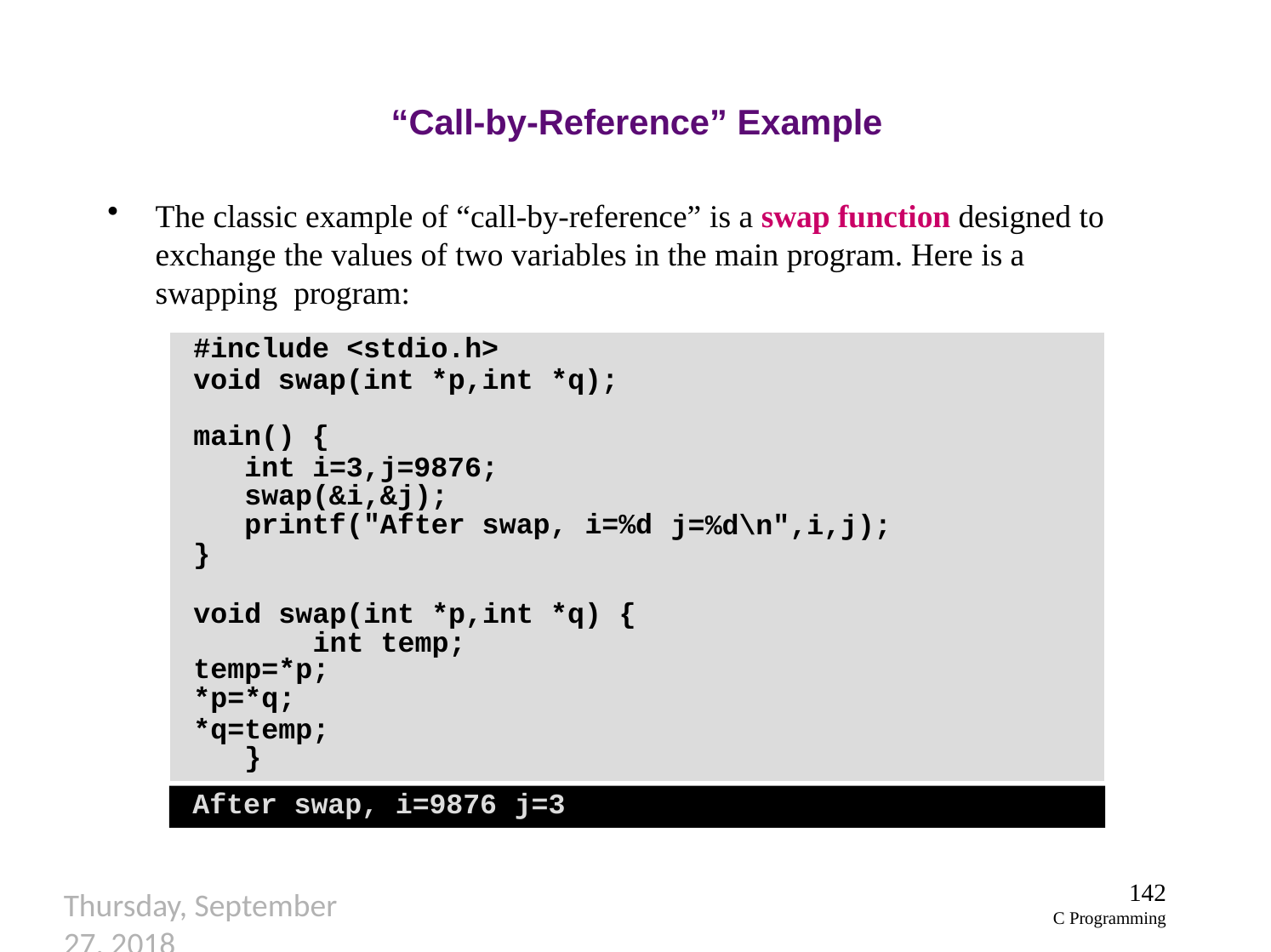

# “Call-by-Reference” Example
The classic example of “call-by-reference” is a swap function designed to  exchange the values of two variables in the main program. Here is a swapping  program:
#include <stdio.h>
void swap(int *p,int *q);

main() {
int i=3,j=9876;  swap(&i,&j);  printf("After swap, i=%d
j=%d\n",i,j);
}

void swap(int *p,int *q) {  int temp;
temp=*p;
*p=*q;
*q=temp;
}
After swap, i=9876 j=3

142
C Programming
Thursday, September 27, 2018